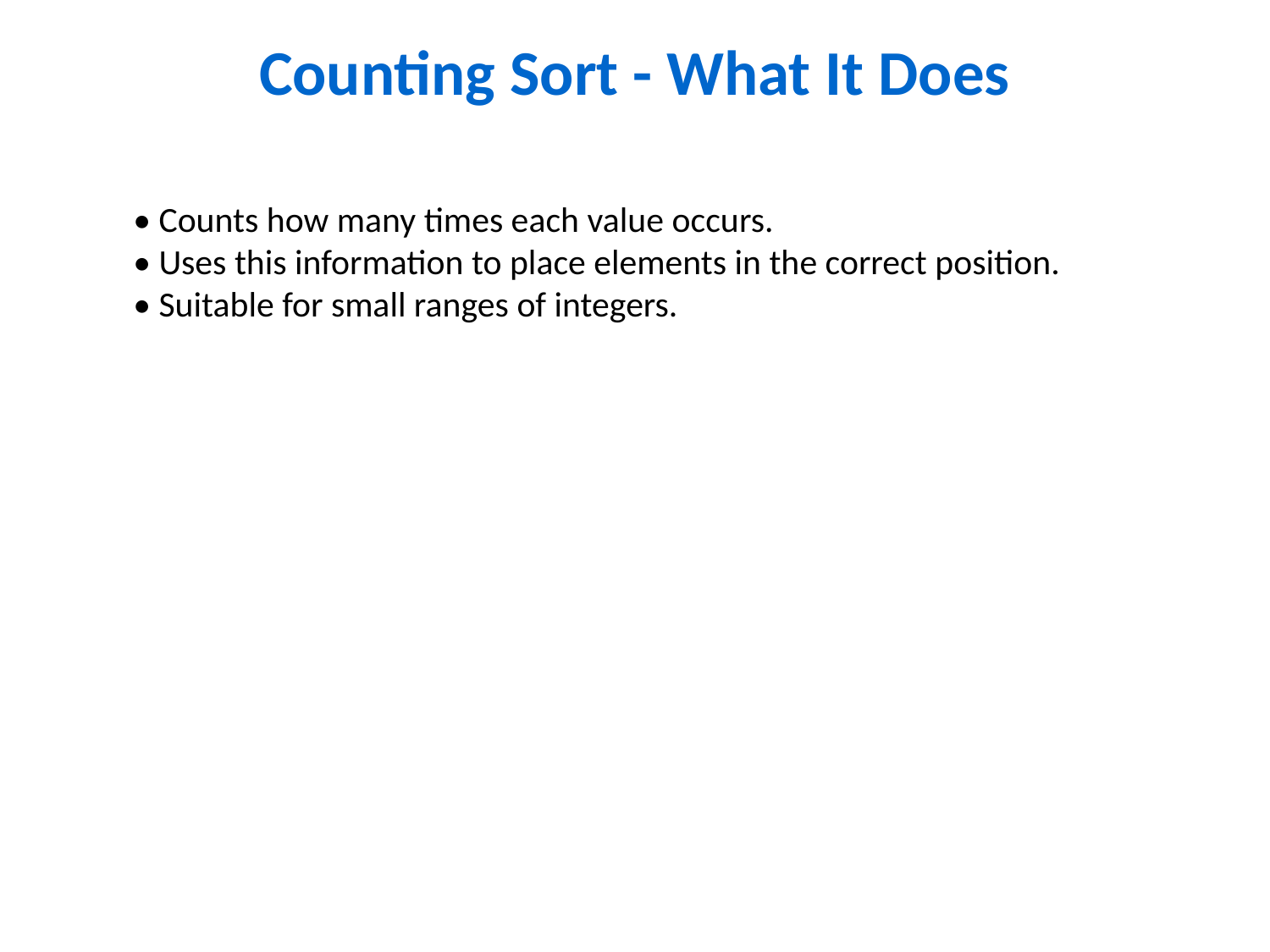

Counting Sort - What It Does
#

• Counts how many times each value occurs.
• Uses this information to place elements in the correct position.
• Suitable for small ranges of integers.